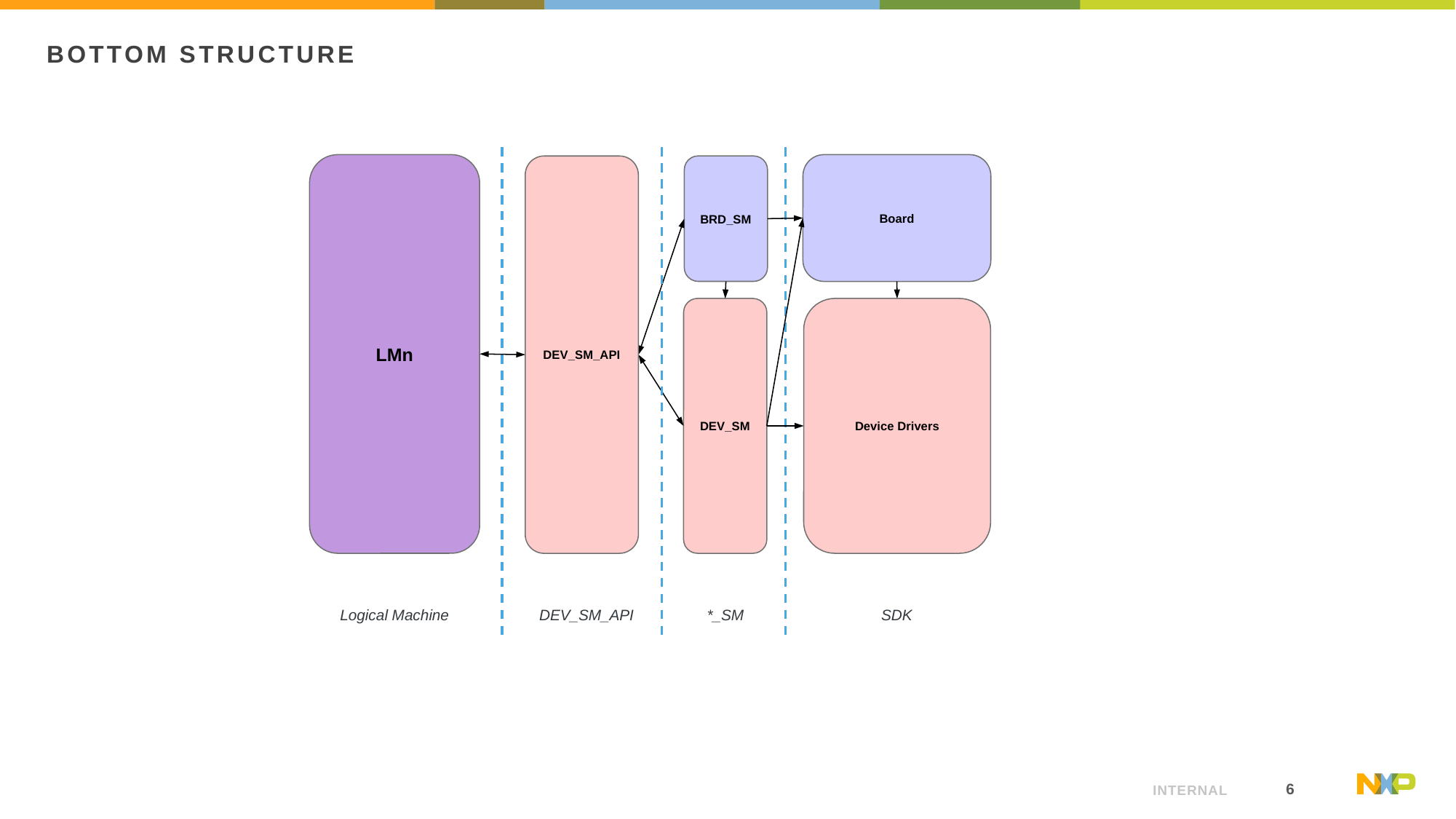

# BOTTOM STRUCTURE
LMn
Board
BRD_SM
DEV_SM_API
DEV_SM
Device Drivers
Logical Machine
DEV_SM_API
*_SM
SDK